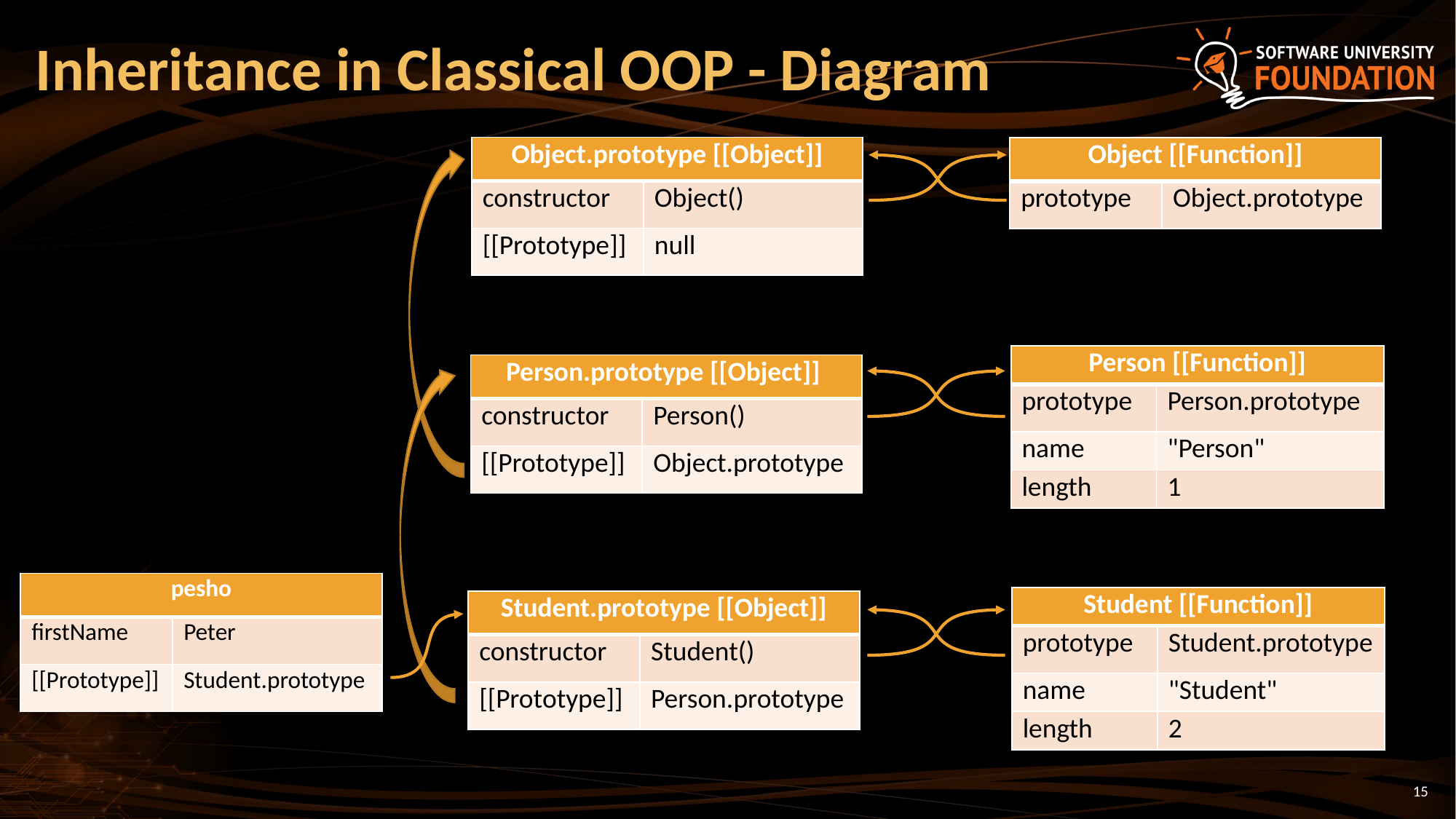

# Inheritance in Classical OOP - Diagram
| Object.prototype [[Object]] |  |
| --- | --- |
| constructor | Object() |
| [[Prototype]] | null |
| Object [[Function]] |  |
| --- | --- |
| prototype | Object.prototype |

| Person [[Function]] |  |
| --- | --- |
| prototype | Person.prototype |
| name | "Person" |
| length | 1 |
| Person.prototype [[Object]] |  |
| --- | --- |
| constructor | Person() |
| [[Prototype]] | Object.prototype |

| pesho |  |
| --- | --- |
| firstName | Peter |
| [[Prototype]] | Student.prototype |
| Student [[Function]] |  |
| --- | --- |
| prototype | Student.prototype |
| name | "Student" |
| length | 2 |
| Student.prototype [[Object]] |  |
| --- | --- |
| constructor | Student() |
| [[Prototype]] | Person.prototype |
15